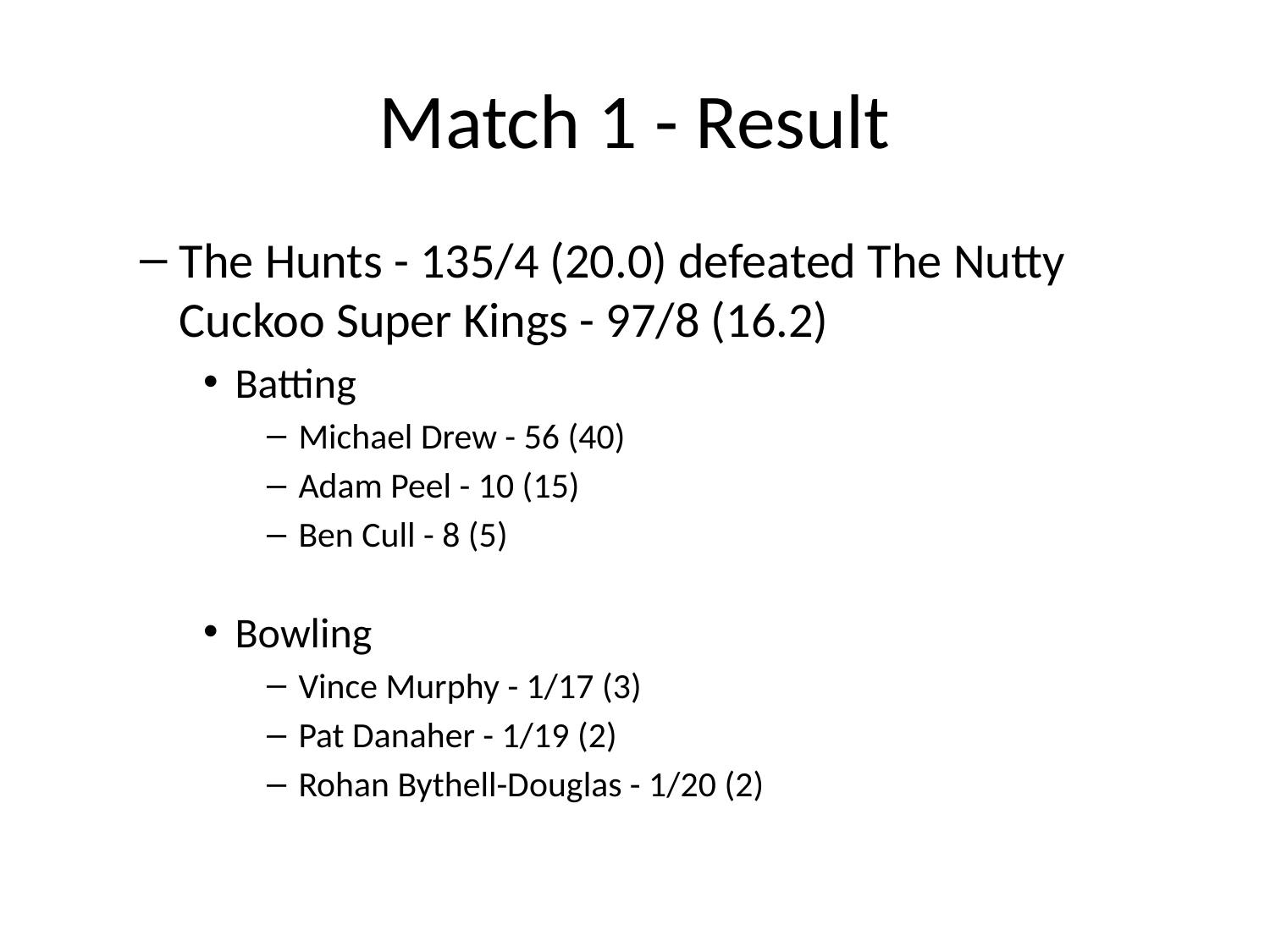

# Match 1 - Result
The Hunts - 135/4 (20.0) defeated The Nutty Cuckoo Super Kings - 97/8 (16.2)
Batting
Michael Drew - 56 (40)
Adam Peel - 10 (15)
Ben Cull - 8 (5)
Bowling
Vince Murphy - 1/17 (3)
Pat Danaher - 1/19 (2)
Rohan Bythell-Douglas - 1/20 (2)